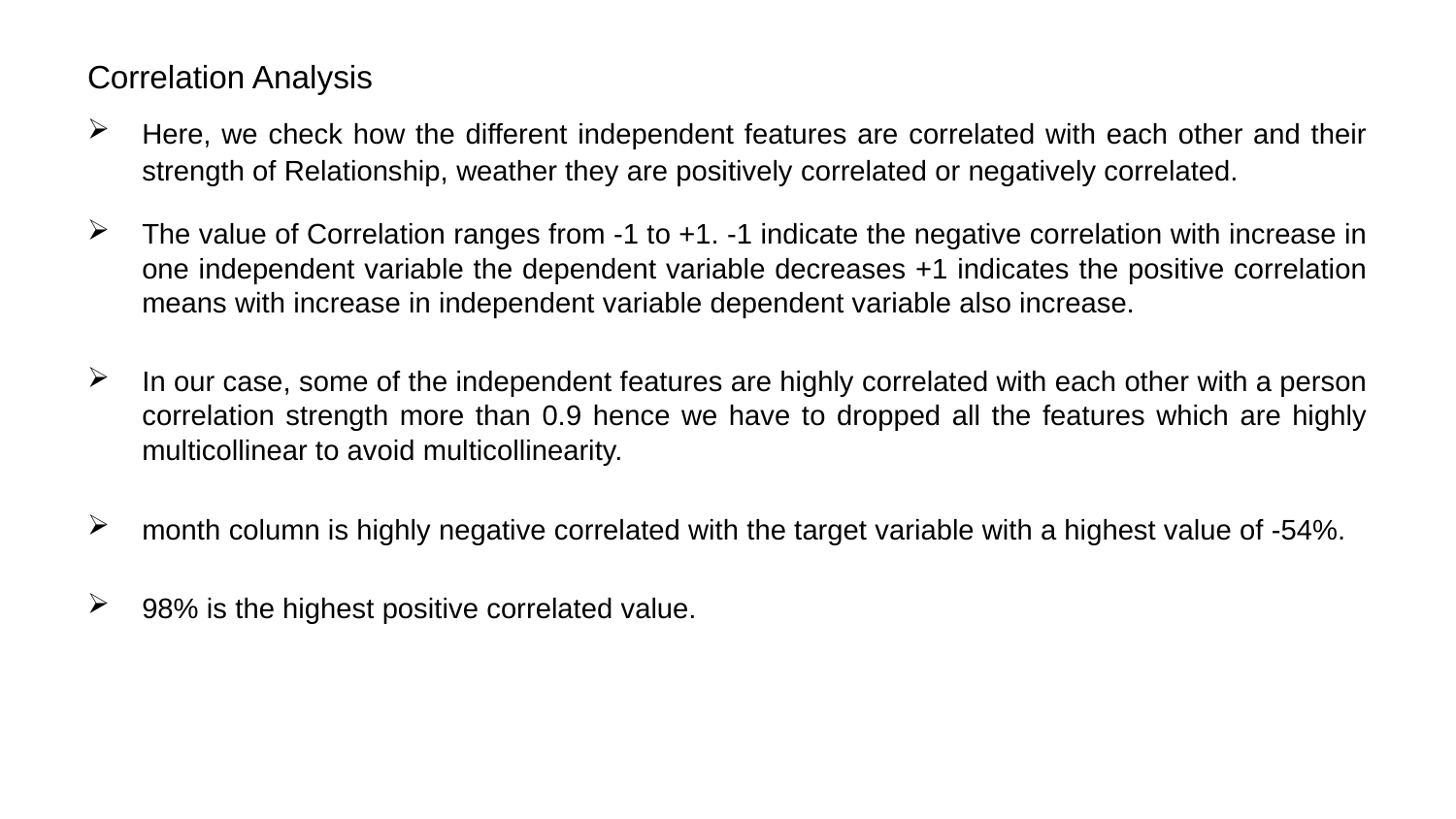

# Correlation Analysis
Here, we check how the different independent features are correlated with each other and their strength of Relationship, weather they are positively correlated or negatively correlated.
The value of Correlation ranges from -1 to +1. -1 indicate the negative correlation with increase in one independent variable the dependent variable decreases +1 indicates the positive correlation means with increase in independent variable dependent variable also increase.

In our case, some of the independent features are highly correlated with each other with a person correlation strength more than 0.9 hence we have to dropped all the features which are highly multicollinear to avoid multicollinearity.

month column is highly negative correlated with the target variable with a highest value of -54%.

98% is the highest positive correlated value.